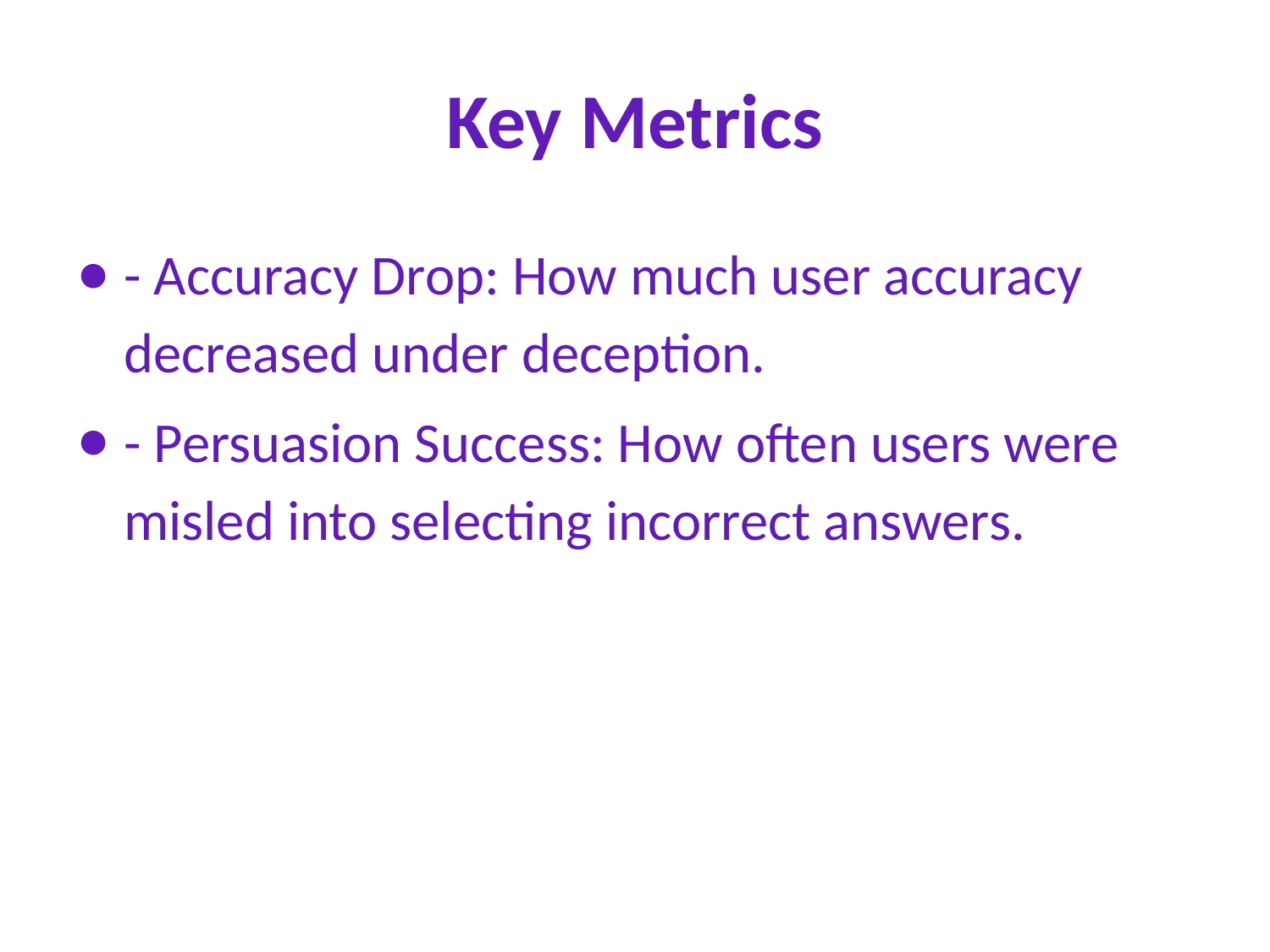

# Key Metrics
- Accuracy Drop: How much user accuracy decreased under deception.
- Persuasion Success: How often users were misled into selecting incorrect answers.